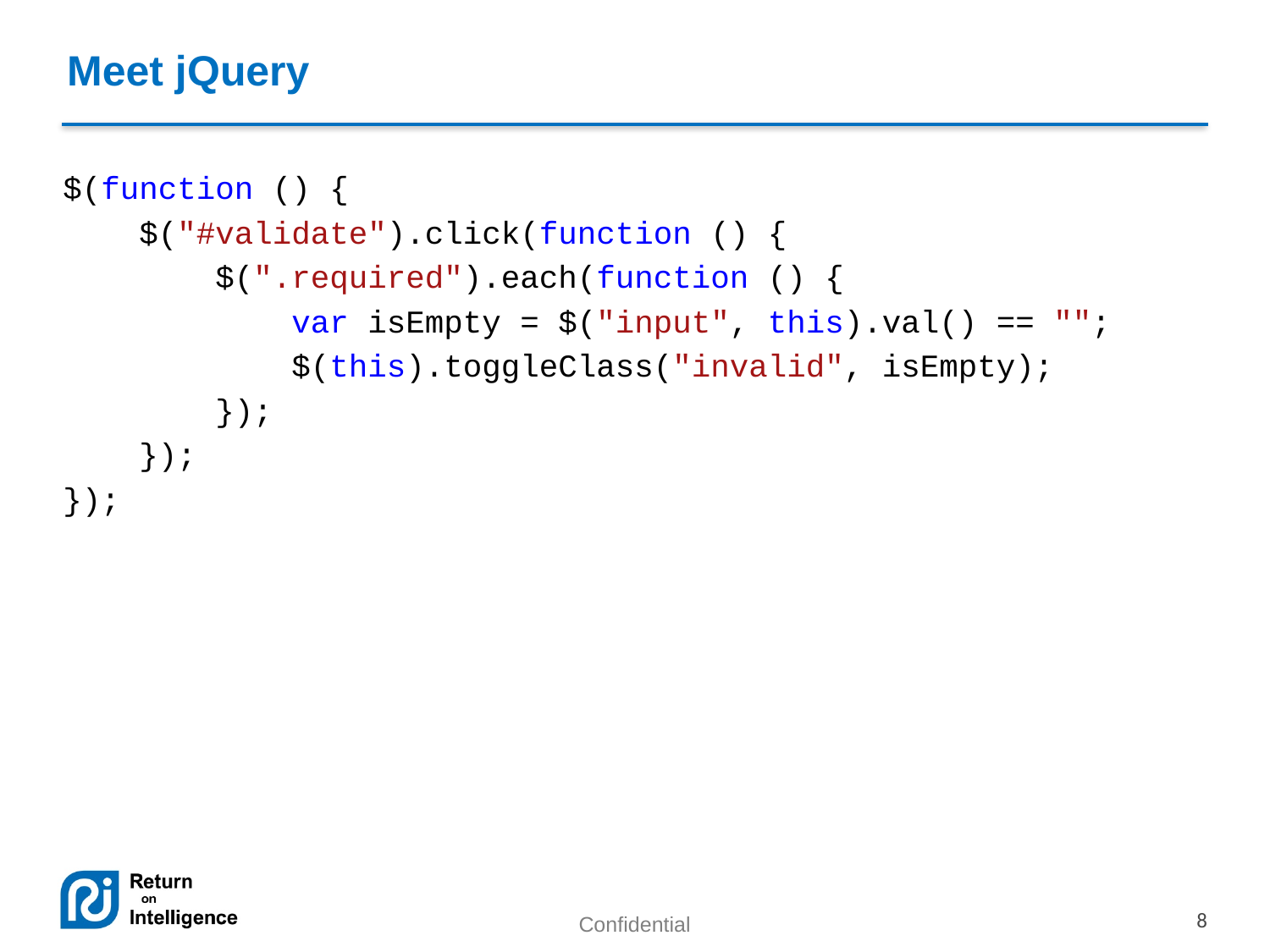

Meet jQuery
$(function () {
    $("#validate").click(function () {
        $(".required").each(function () {
            var isEmpty = $("input", this).val() == "";
            $(this).toggleClass("invalid", isEmpty);
        });
    });
});